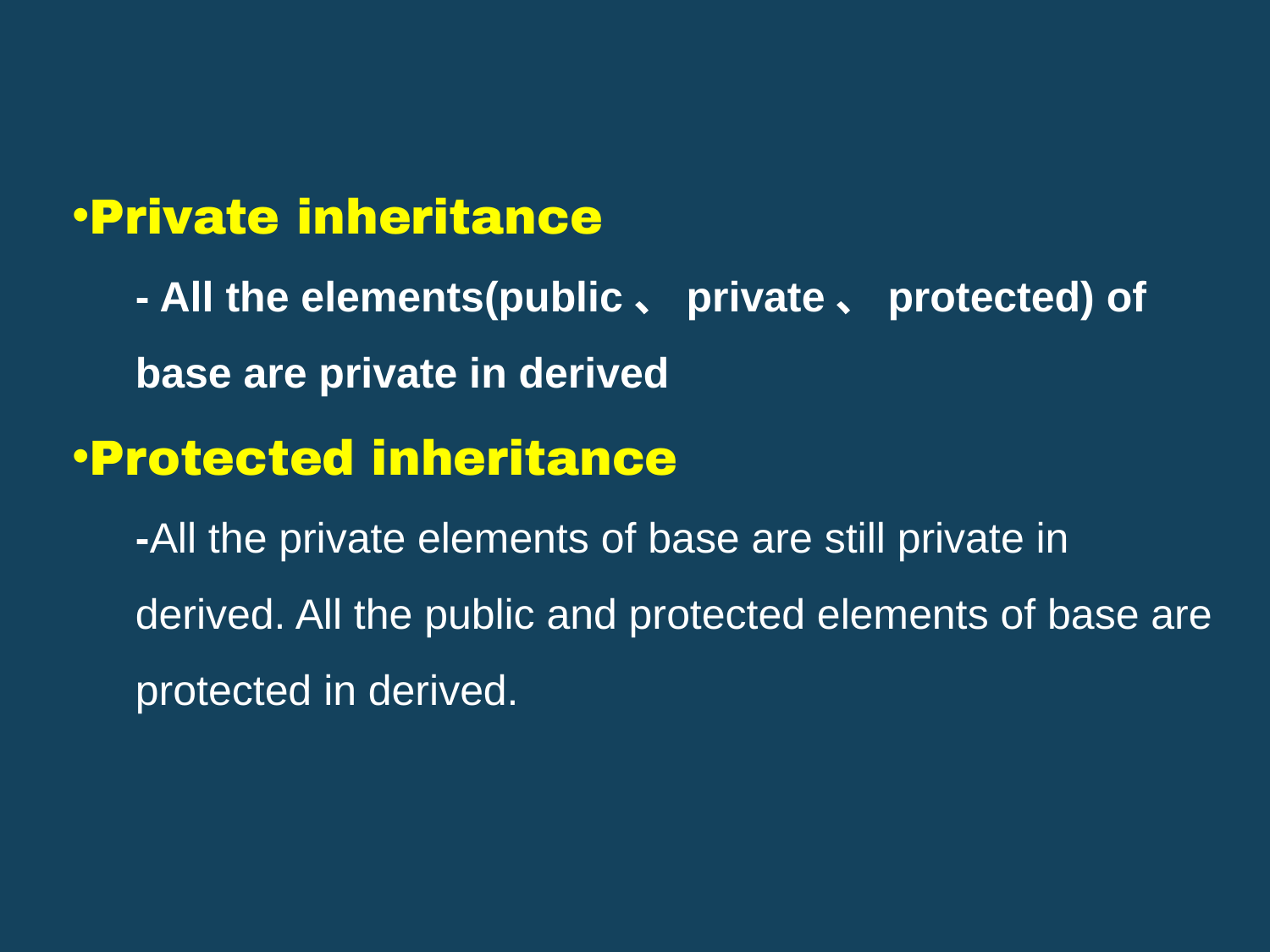

Private inheritance
- All the elements(public、private、protected) of base are private in derived
Protected inheritance
-All the private elements of base are still private in derived. All the public and protected elements of base are protected in derived.